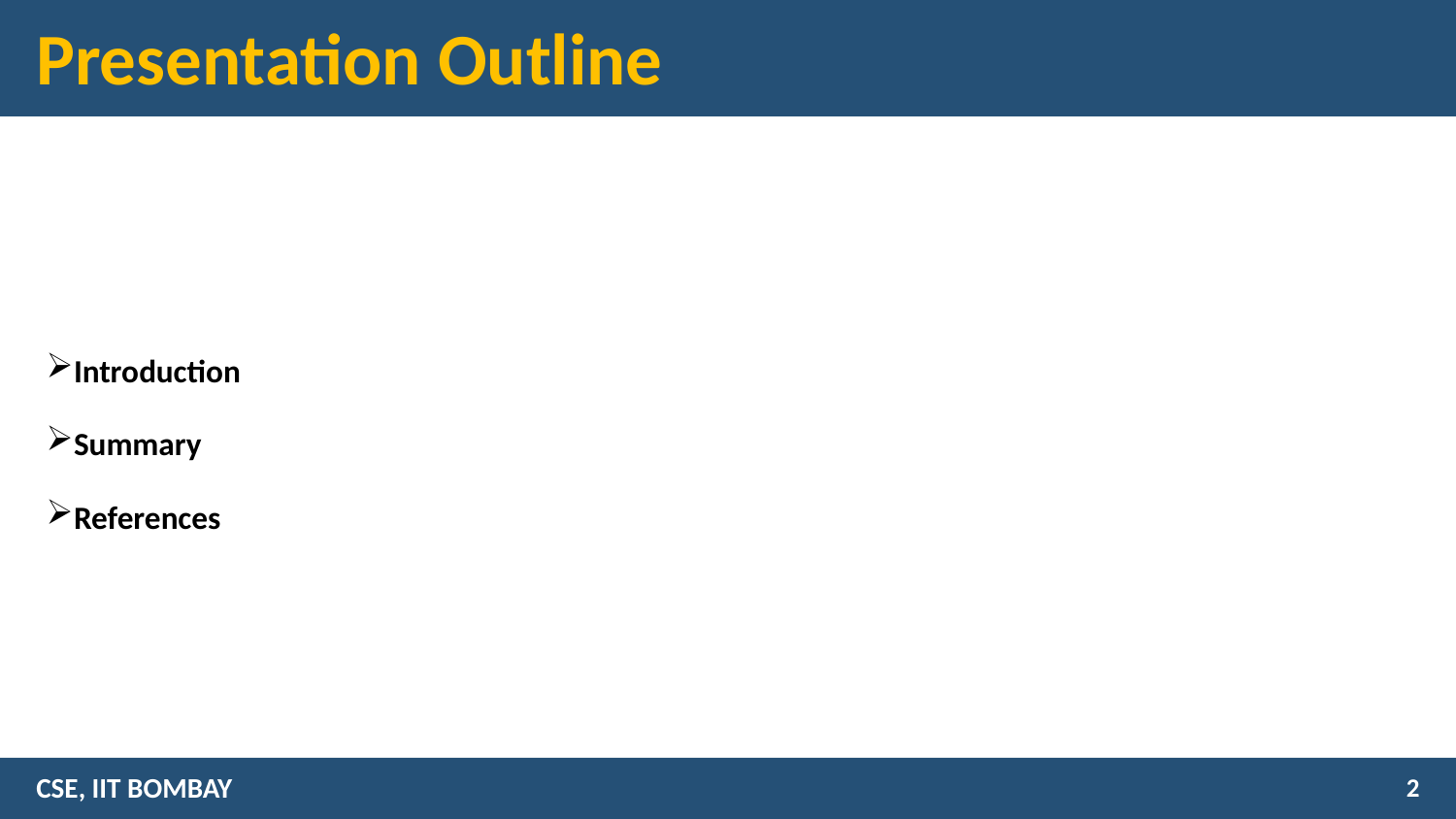

# Presentation Outline
Introduction
Summary
References
2